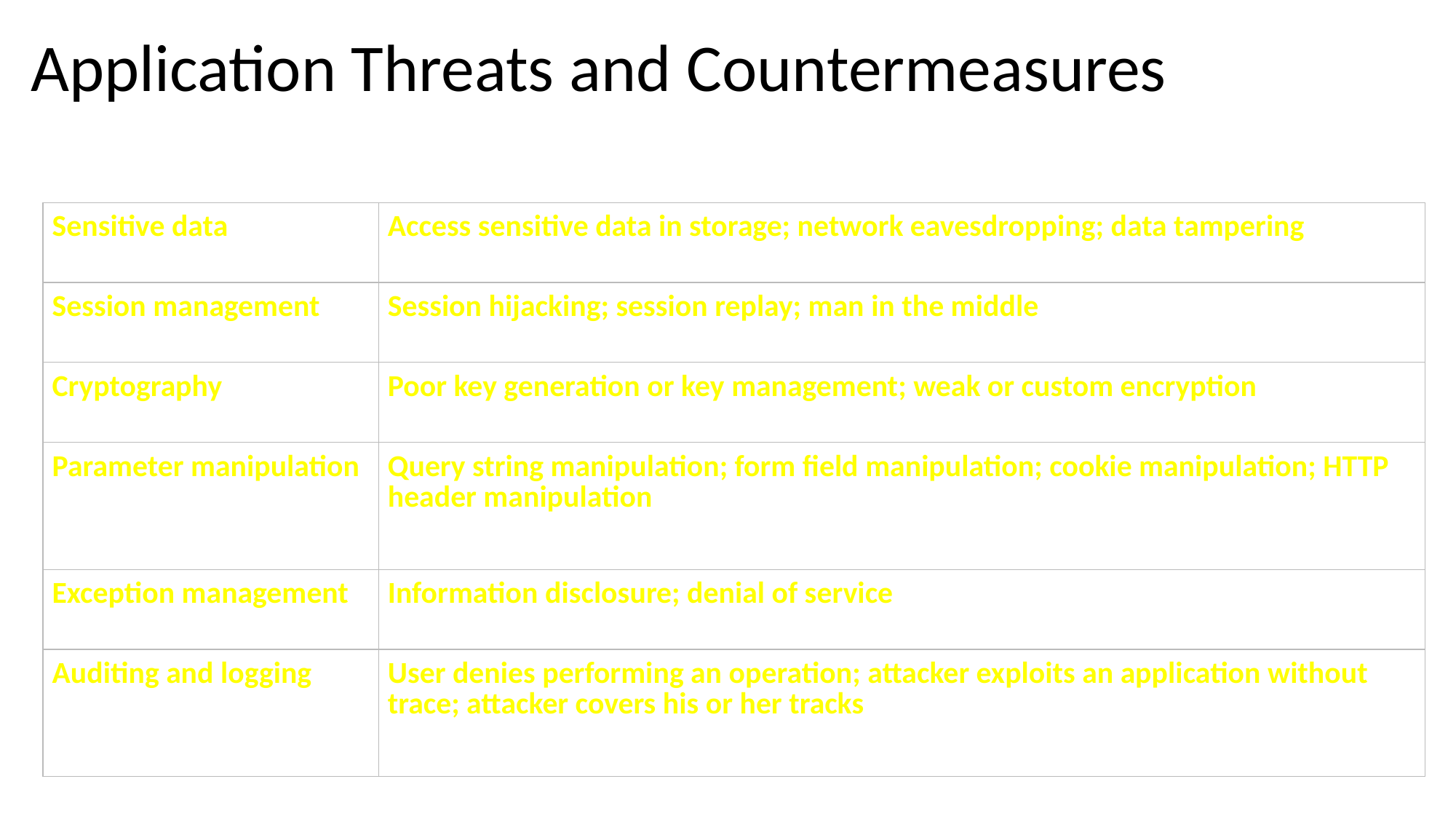

# Application Threats and Countermeasures
| Sensitive data | Access sensitive data in storage; network eavesdropping; data tampering |
| --- | --- |
| Session management | Session hijacking; session replay; man in the middle |
| Cryptography | Poor key generation or key management; weak or custom encryption |
| Parameter manipulation | Query string manipulation; form field manipulation; cookie manipulation; HTTP header manipulation |
| Exception management | Information disclosure; denial of service |
| Auditing and logging | User denies performing an operation; attacker exploits an application without trace; attacker covers his or her tracks |